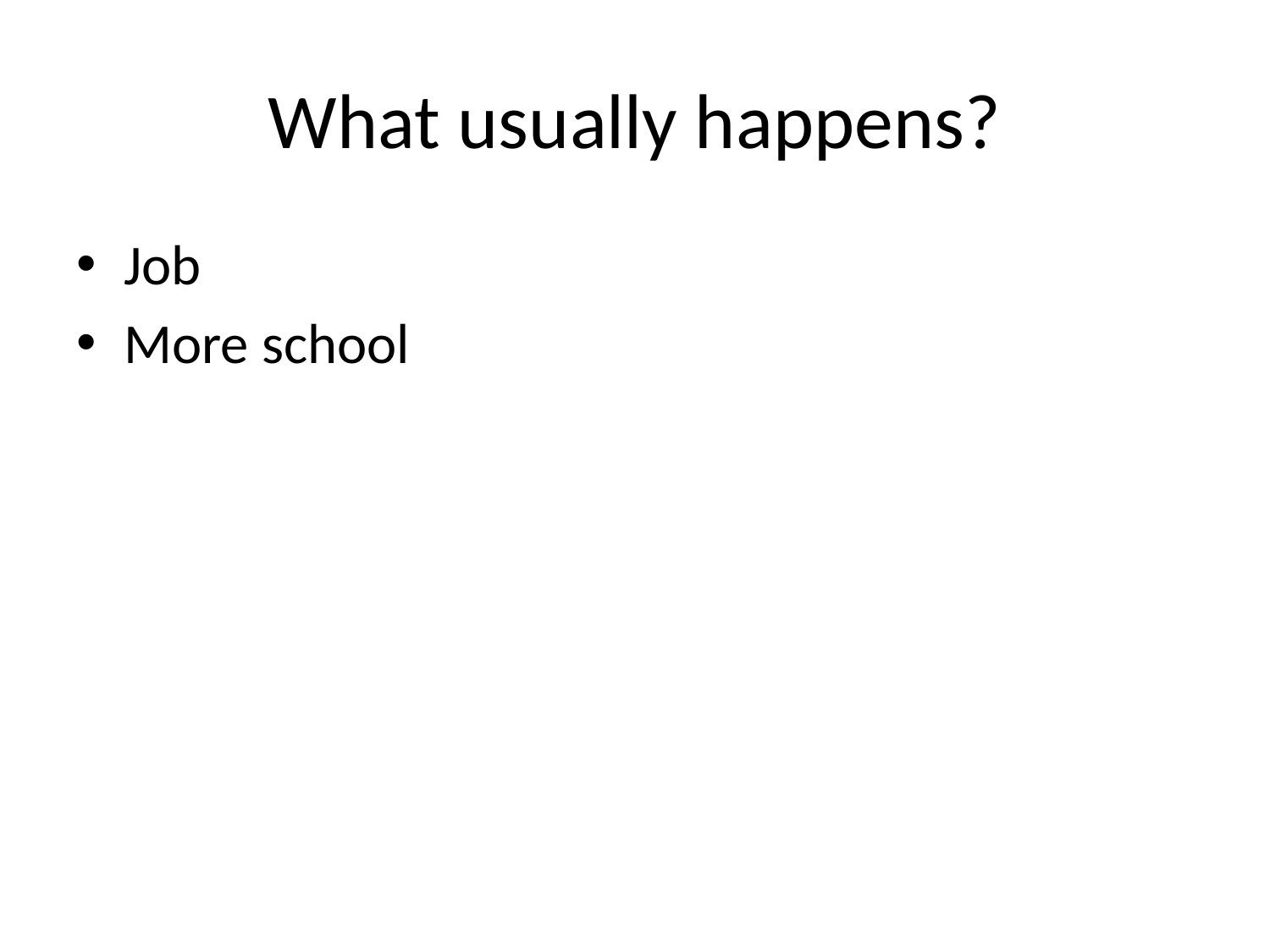

# What usually happens?
Job
More school